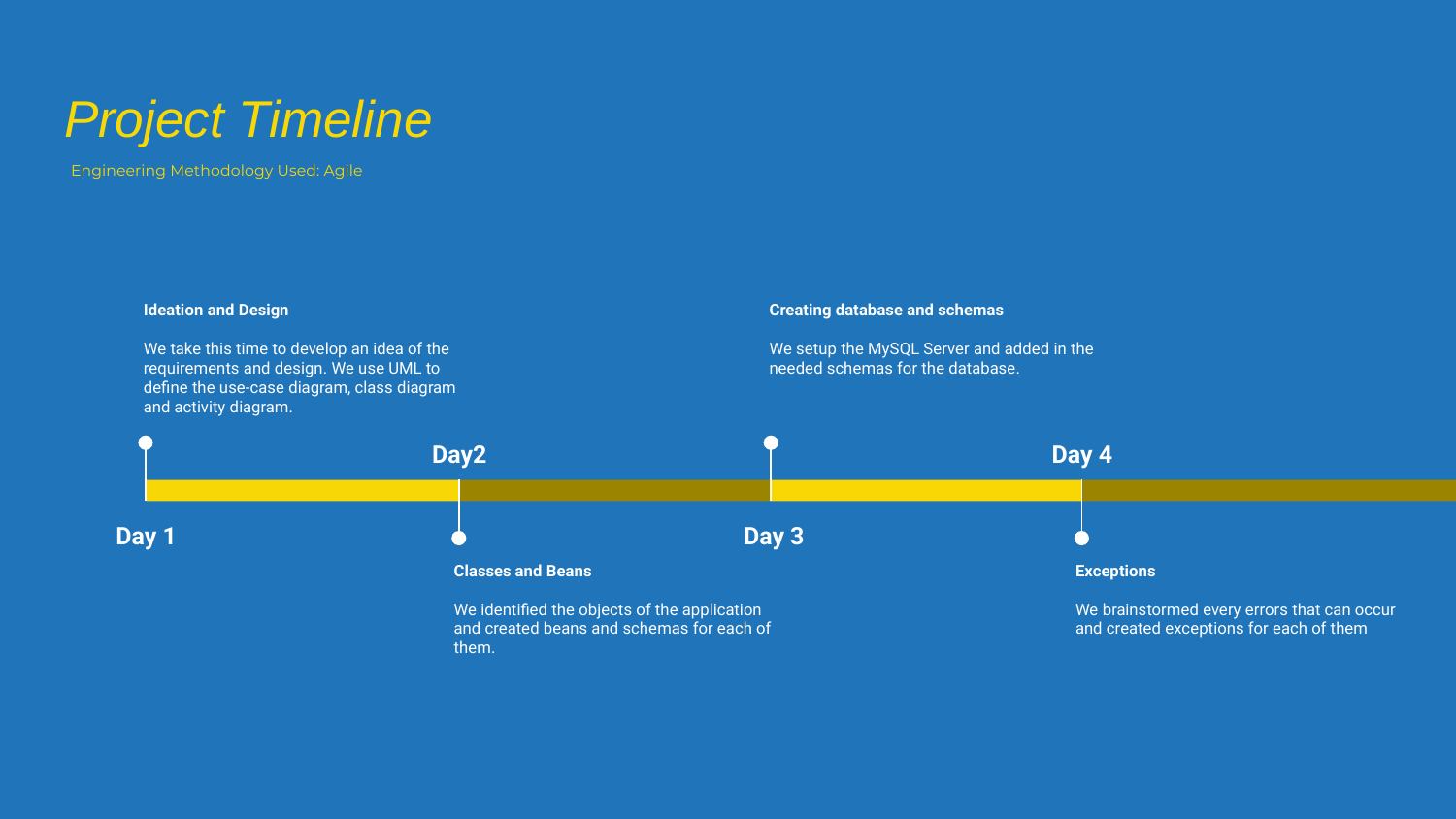

# Project Timeline
Engineering Methodology Used: Agile
Ideation and Design

We take this time to develop an idea of the requirements and design. We use UML to define the use-case diagram, class diagram and activity diagram.

Day 1

Creating database and schemas

We setup the MySQL Server and added in the needed schemas for the database.

Day 3

Day2

Classes and Beans

We identified the objects of the application and created beans and schemas for each of them.

Day 4

Exceptions

We brainstormed every errors that can occur and created exceptions for each of them